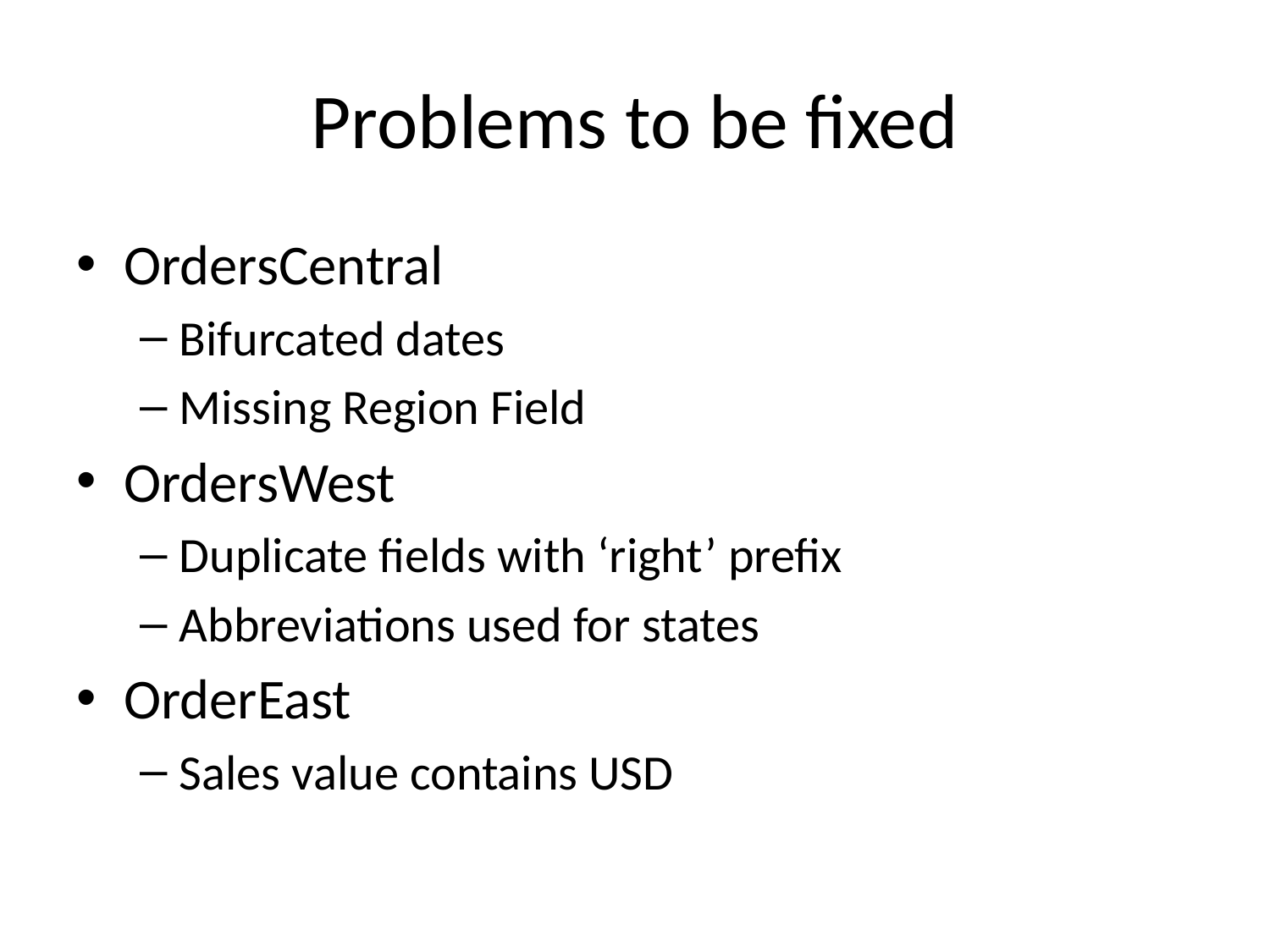

# Problems to be fixed
OrdersCentral
Bifurcated dates
Missing Region Field
OrdersWest
Duplicate fields with ‘right’ prefix
Abbreviations used for states
OrderEast
Sales value contains USD